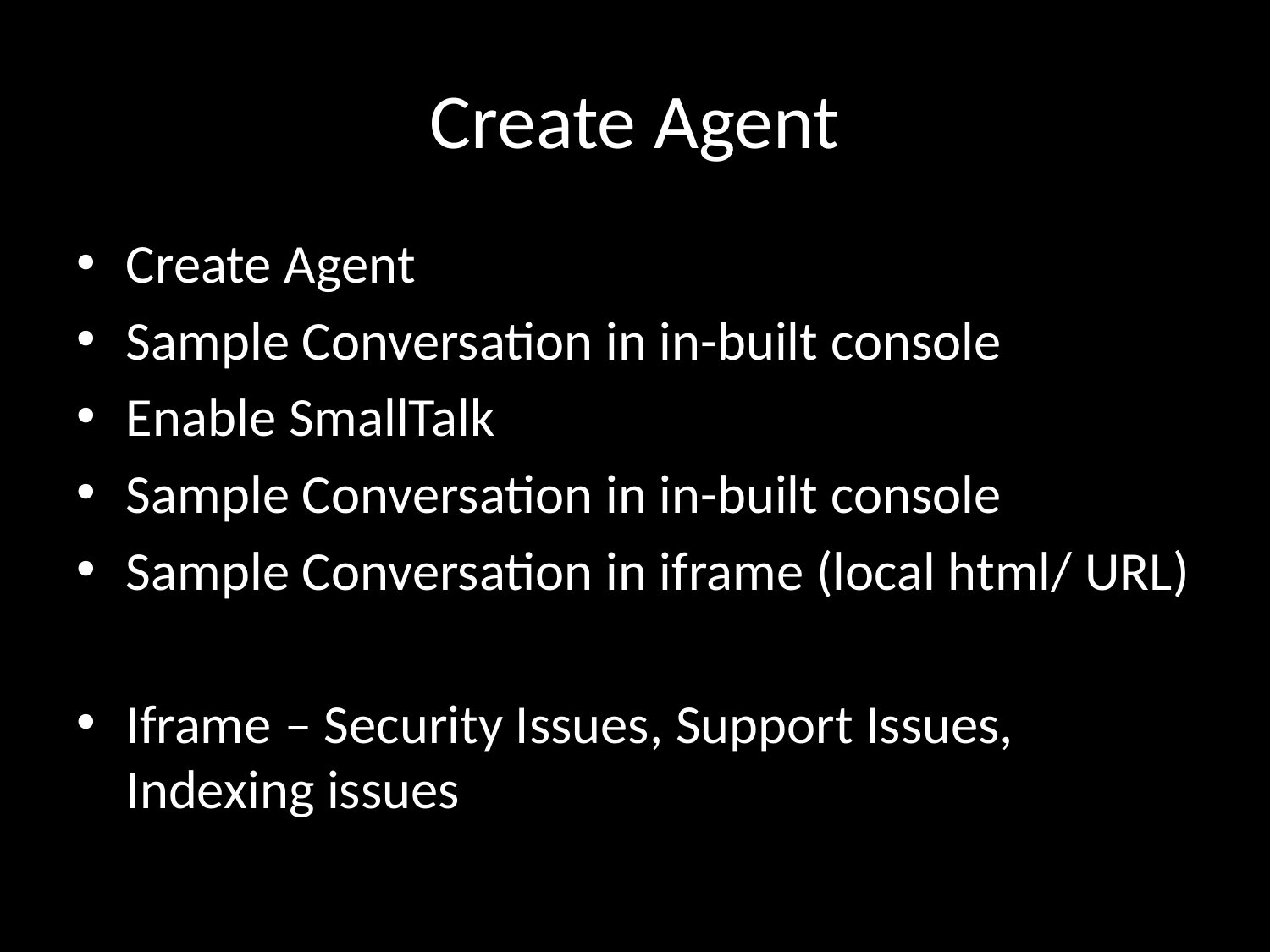

# Create Agent
Create Agent
Sample Conversation in in-built console
Enable SmallTalk
Sample Conversation in in-built console
Sample Conversation in iframe (local html/ URL)

Iframe – Security Issues, Support Issues, Indexing issues